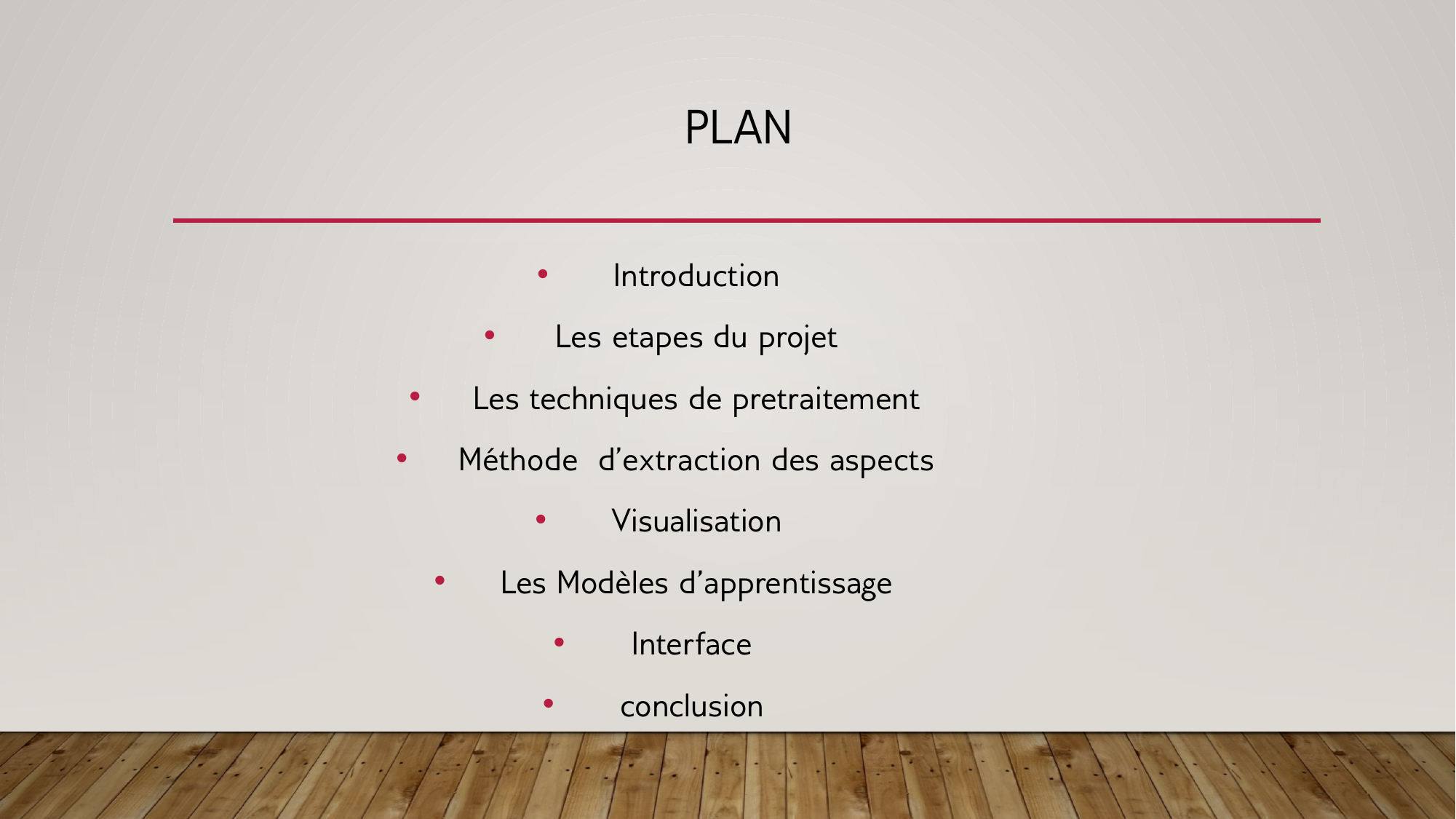

# Plan
Introduction
Les etapes du projet
Les techniques de pretraitement
Méthode  d’extraction des aspects
Visualisation
Les Modèles d’apprentissage
Interface
conclusion